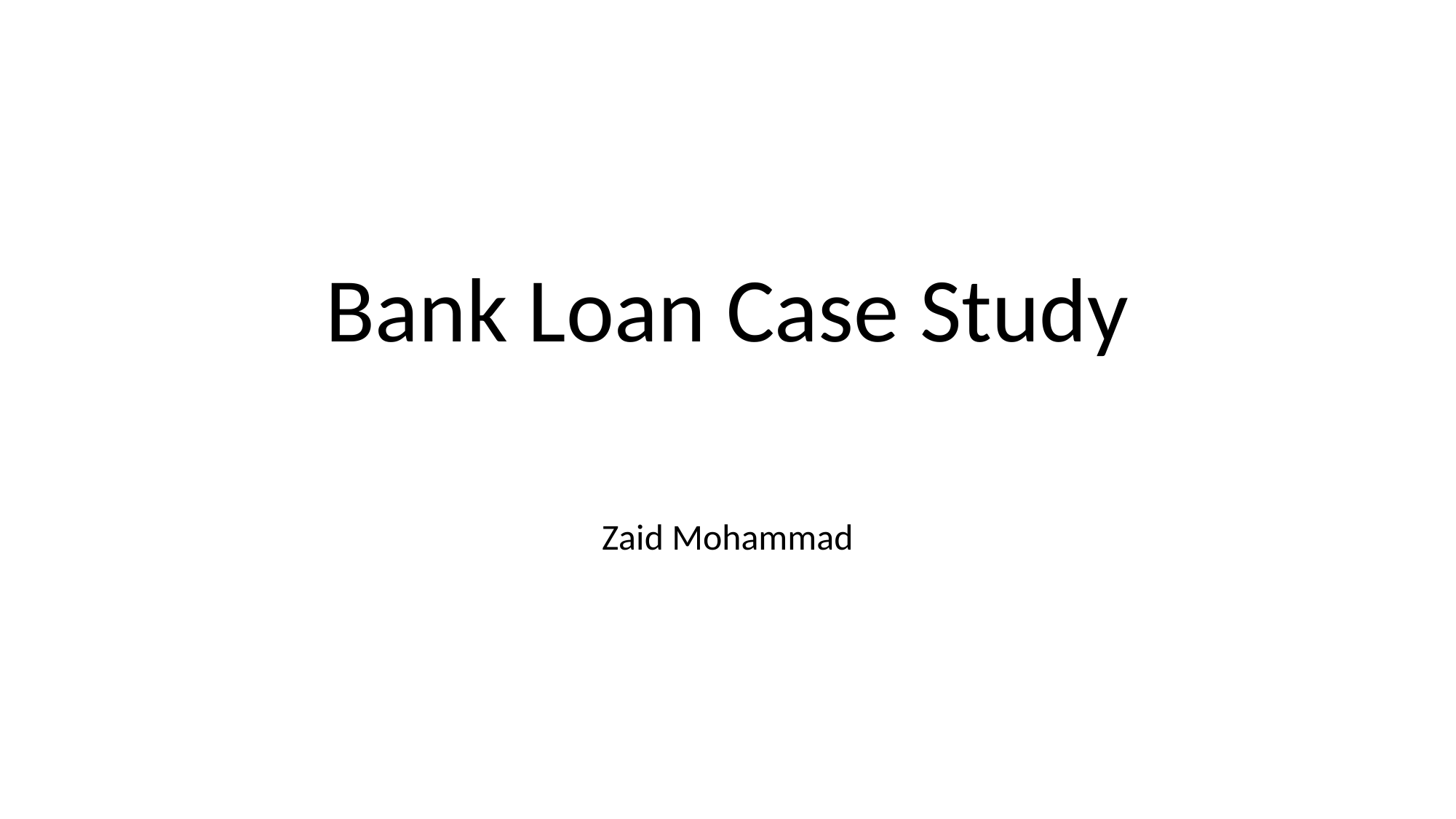

# Bank Loan Case Study
Zaid Mohammad